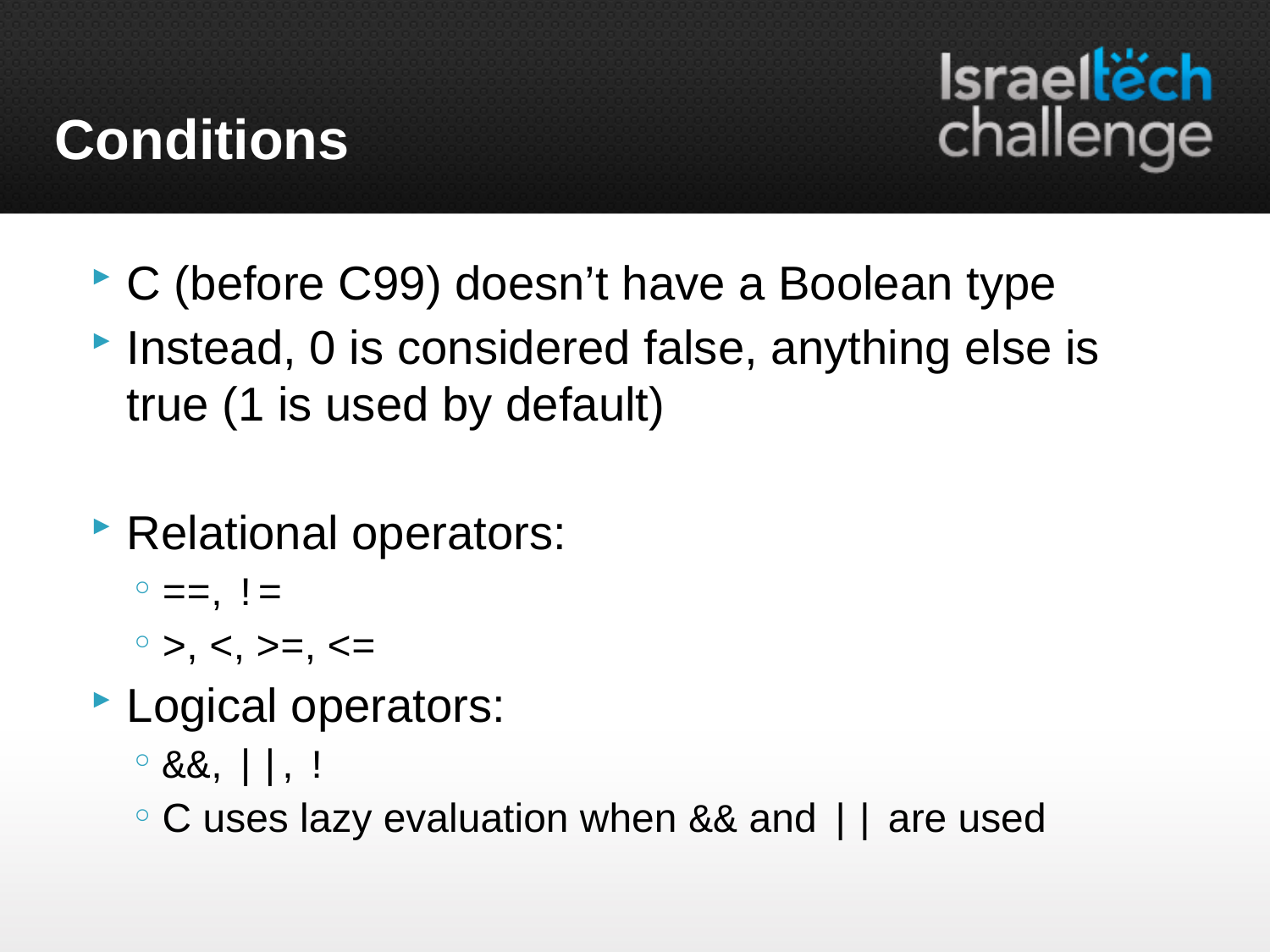

# Conditions
C (before C99) doesn’t have a Boolean type
Instead, 0 is considered false, anything else is true (1 is used by default)

Relational operators:
==, !=
>, <, >=, <=
Logical operators:
&&, ||, !
C uses lazy evaluation when && and || are used